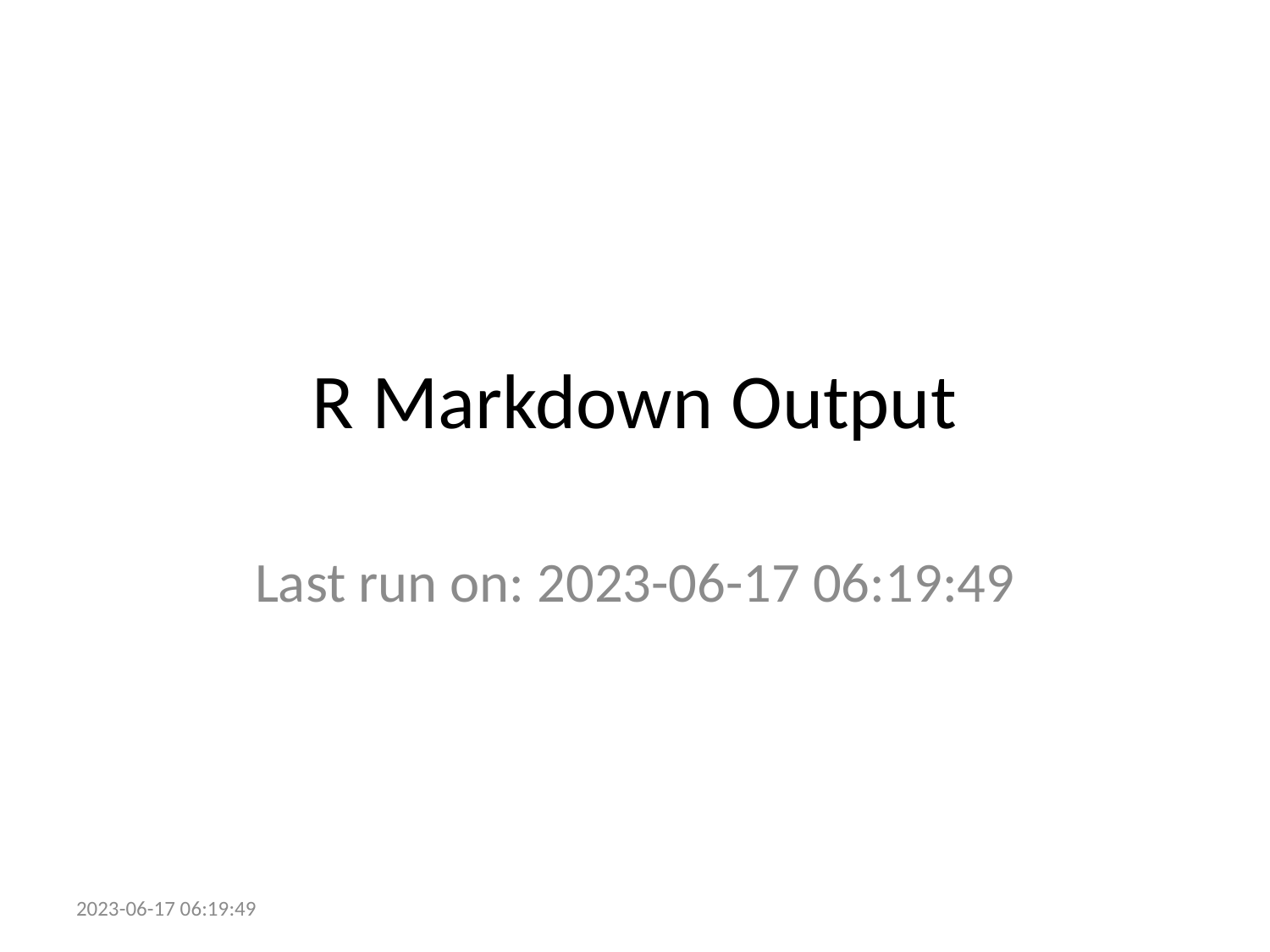

# R Markdown Output
Last run on: 2023-06-17 06:19:49
2023-06-17 06:19:49